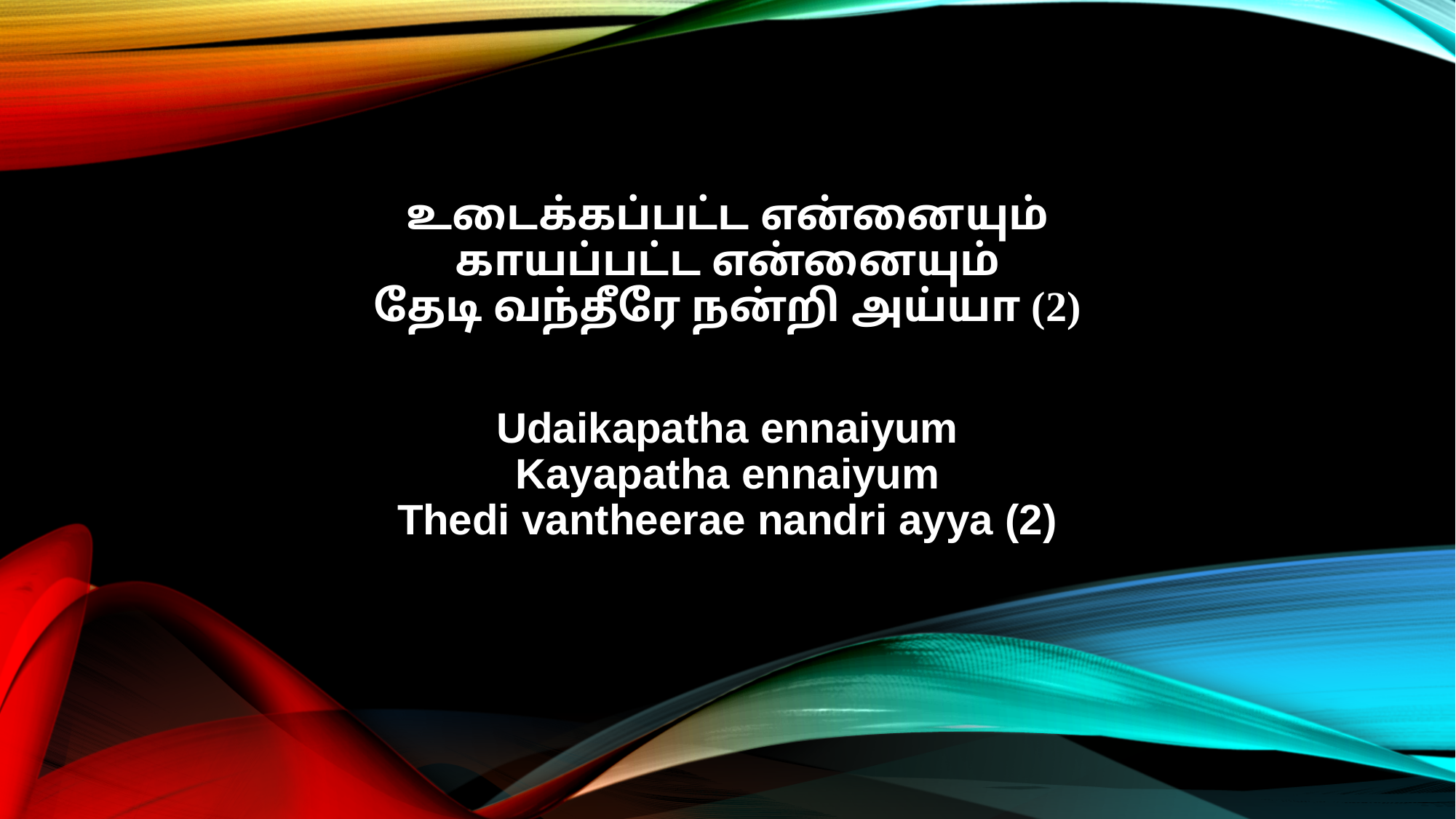

உடைக்கப்பட்ட என்னையும்
காயப்பட்ட என்னையும்
தேடி வந்தீரே நன்றி அய்யா (2)

Udaikapatha ennaiyum
Kayapatha ennaiyum
Thedi vantheerae nandri ayya (2)